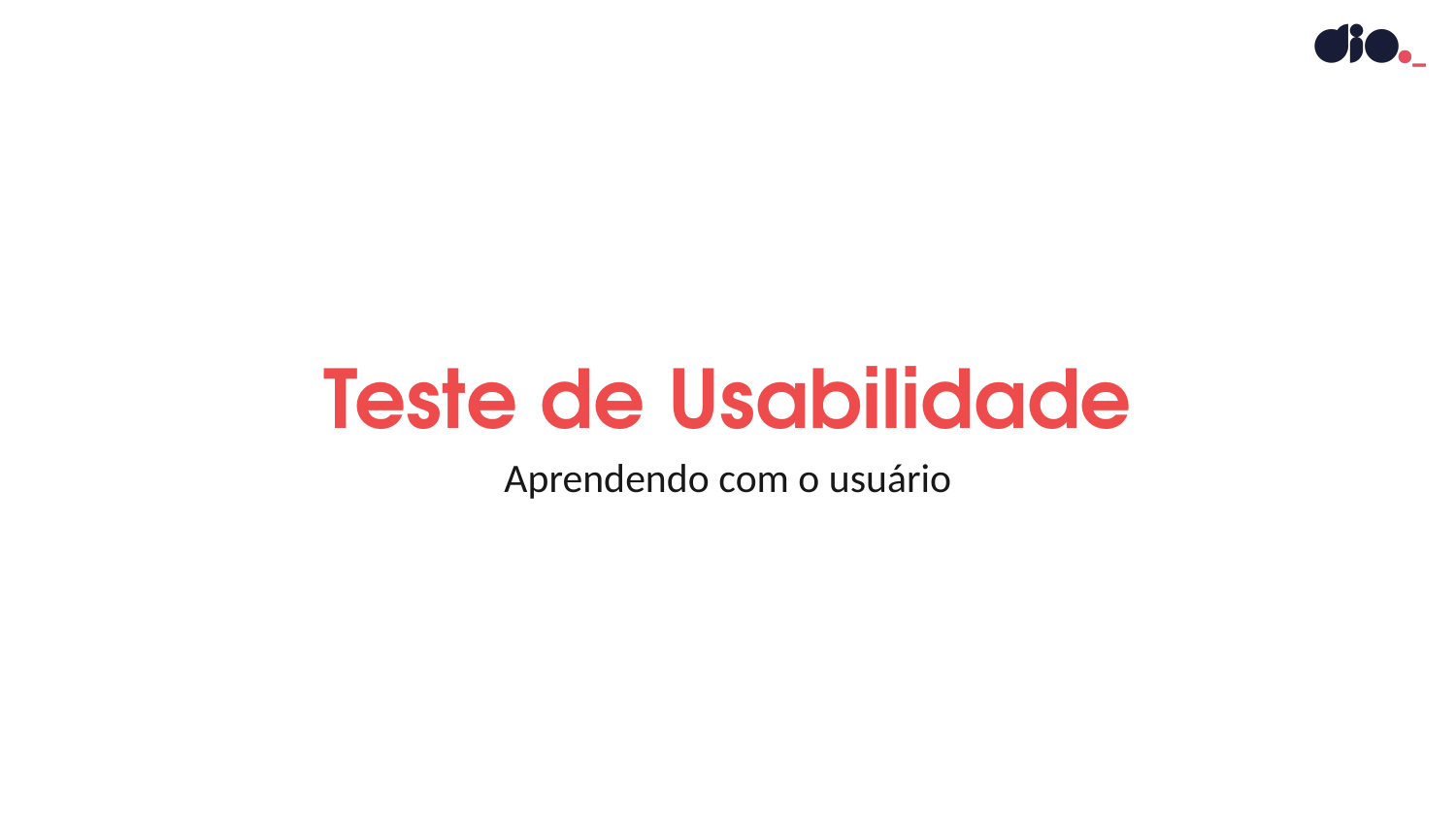

Teste de Usabilidade
Aprendendo com o usuário